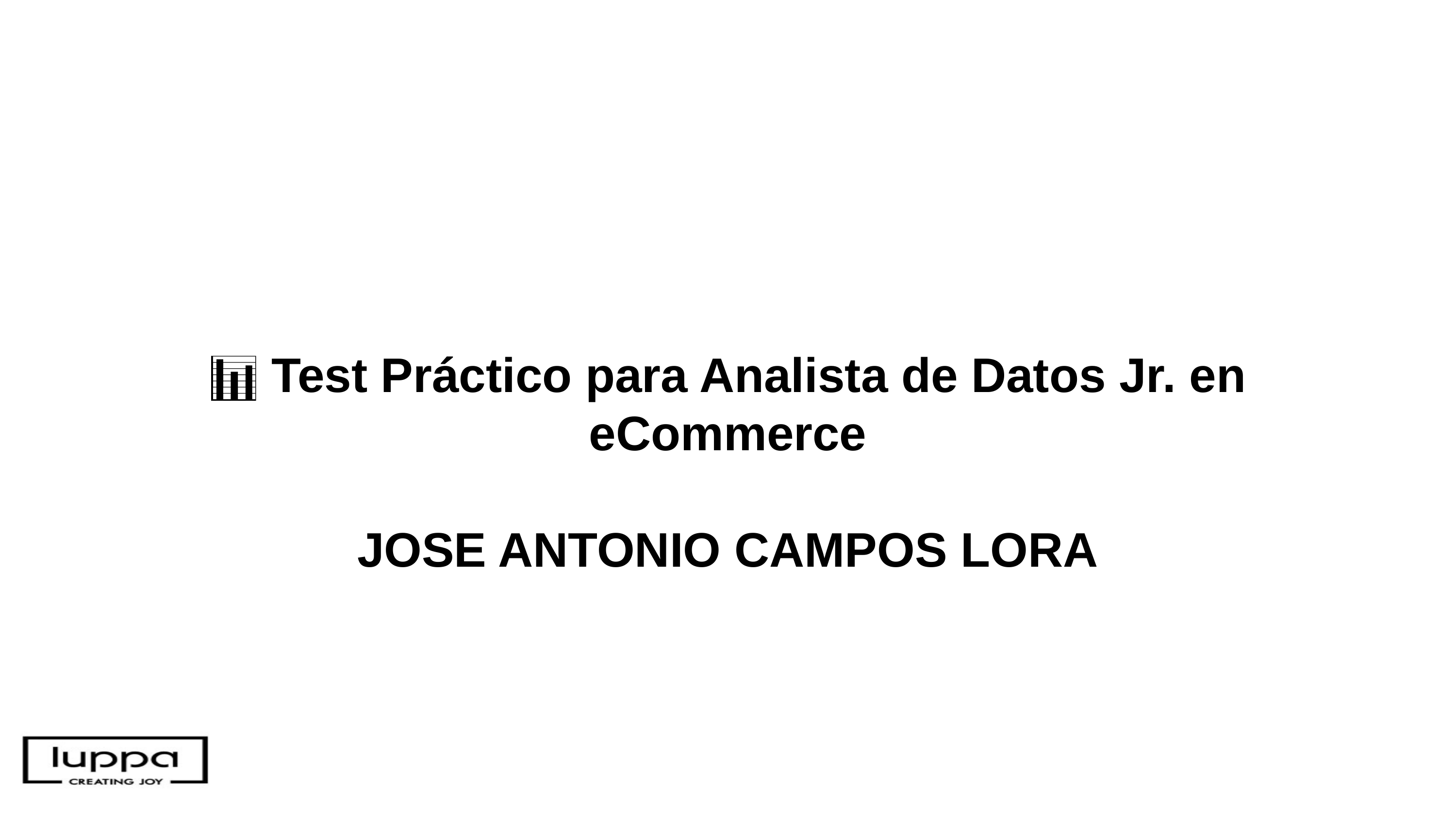

📊 Test Práctico para Analista de Datos Jr. en eCommerce

JOSE ANTONIO CAMPOS LORA